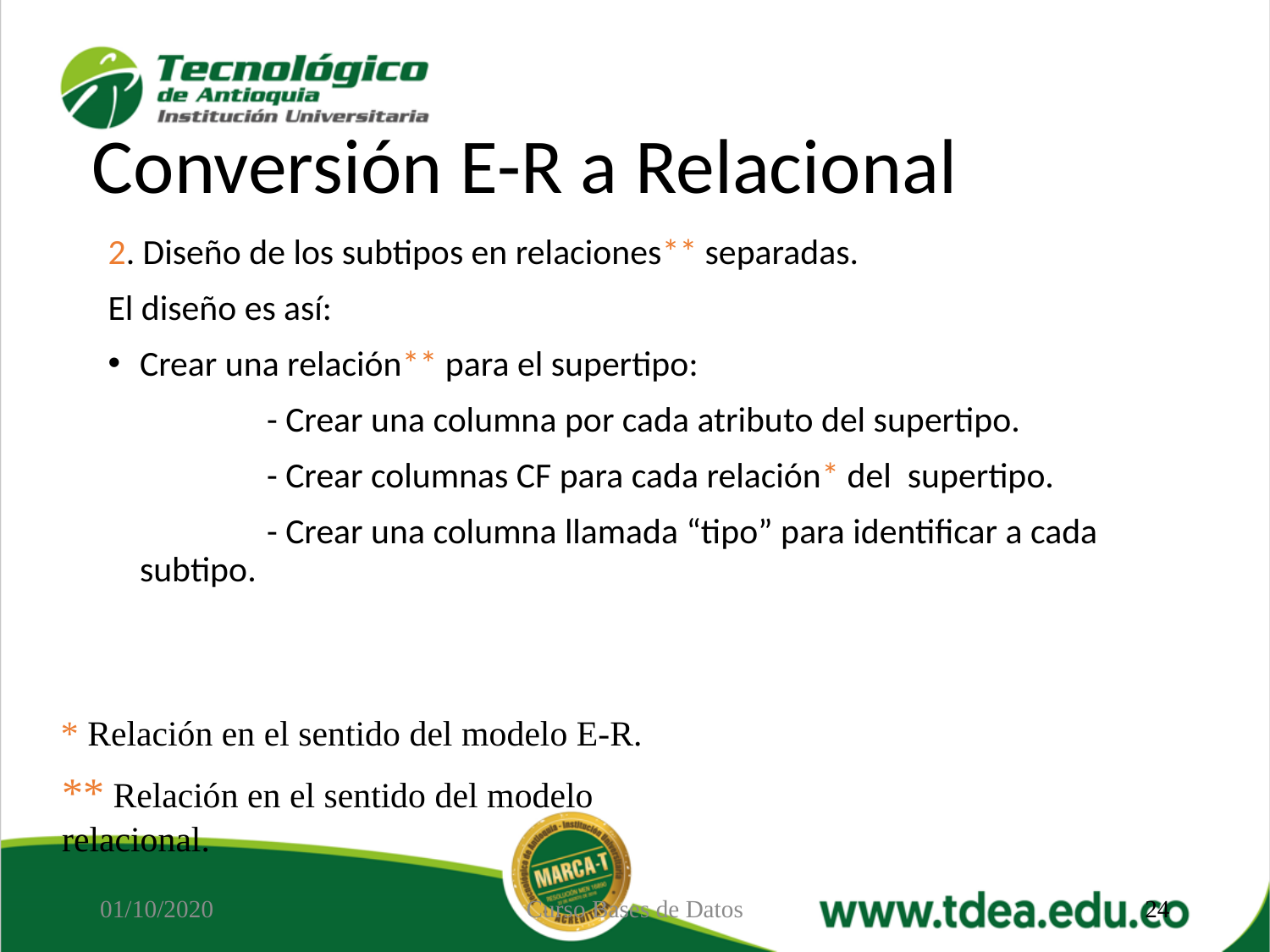

# Conversión E-R a Relacional
2. Diseño de los subtipos en relaciones** separadas.
El diseño es así:
Crear una relación** para el supertipo:
		- Crear una columna por cada atributo del supertipo.
		- Crear columnas CF para cada relación* del  supertipo.
		- Crear una columna llamada “tipo” para identificar a cada subtipo.

* Relación en el sentido del modelo E-R.
** Relación en el sentido del modelo relacional.

01/10/2020
Curso Bases de Datos
24